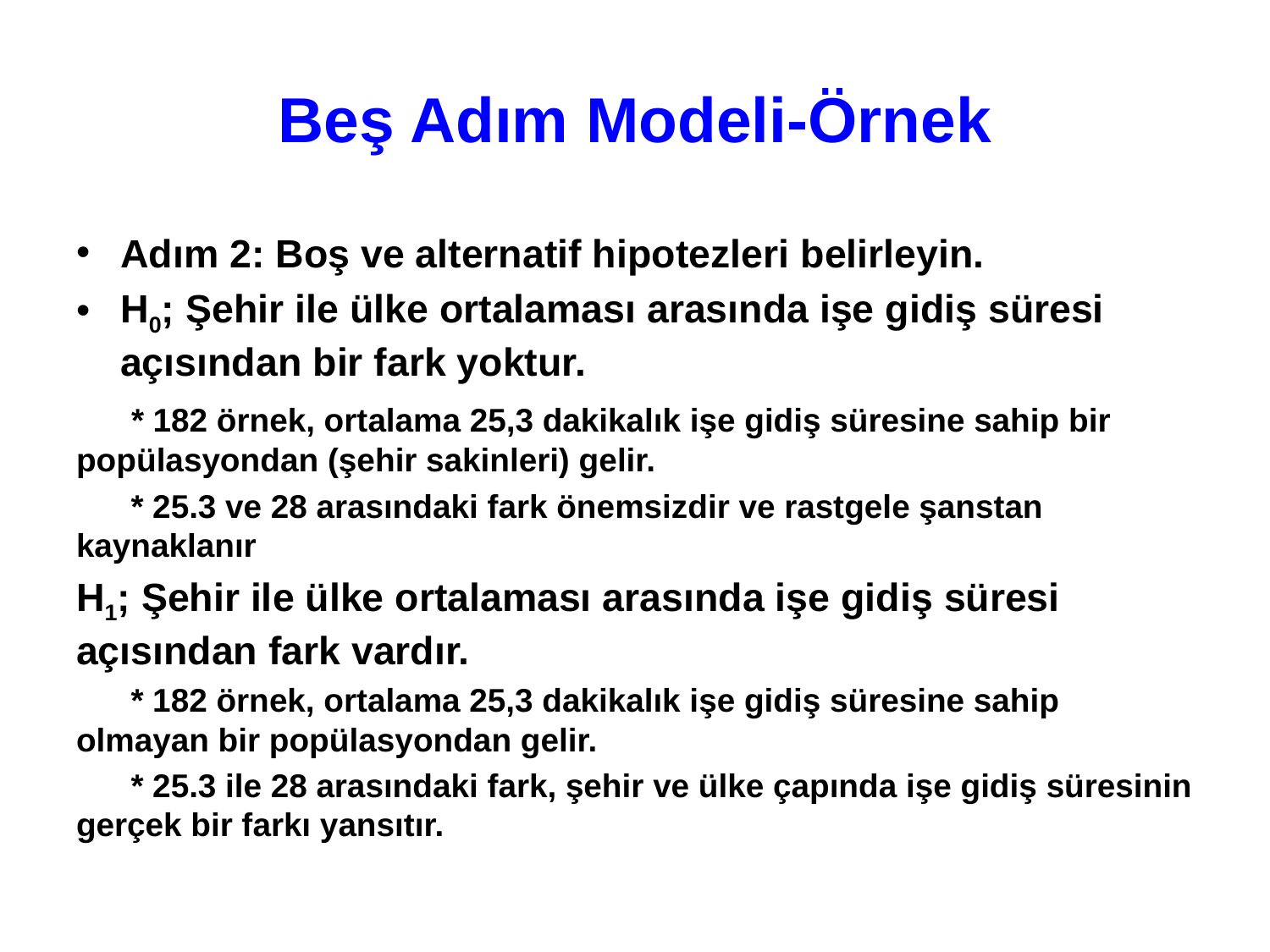

# Beş Adım Modeli-Örnek
Adım 2: Boş ve alternatif hipotezleri belirleyin.
H0; Şehir ile ülke ortalaması arasında işe gidiş süresi açısından bir fark yoktur.
     * 182 örnek, ortalama 25,3 dakikalık işe gidiş süresine sahip bir popülasyondan (şehir sakinleri) gelir.
      * 25.3 ve 28 arasındaki fark önemsizdir ve rastgele şanstan kaynaklanır
H1; Şehir ile ülke ortalaması arasında işe gidiş süresi açısından fark vardır.
      * 182 örnek, ortalama 25,3 dakikalık işe gidiş süresine sahip olmayan bir popülasyondan gelir.
      * 25.3 ile 28 arasındaki fark, şehir ve ülke çapında işe gidiş süresinin gerçek bir farkı yansıtır.